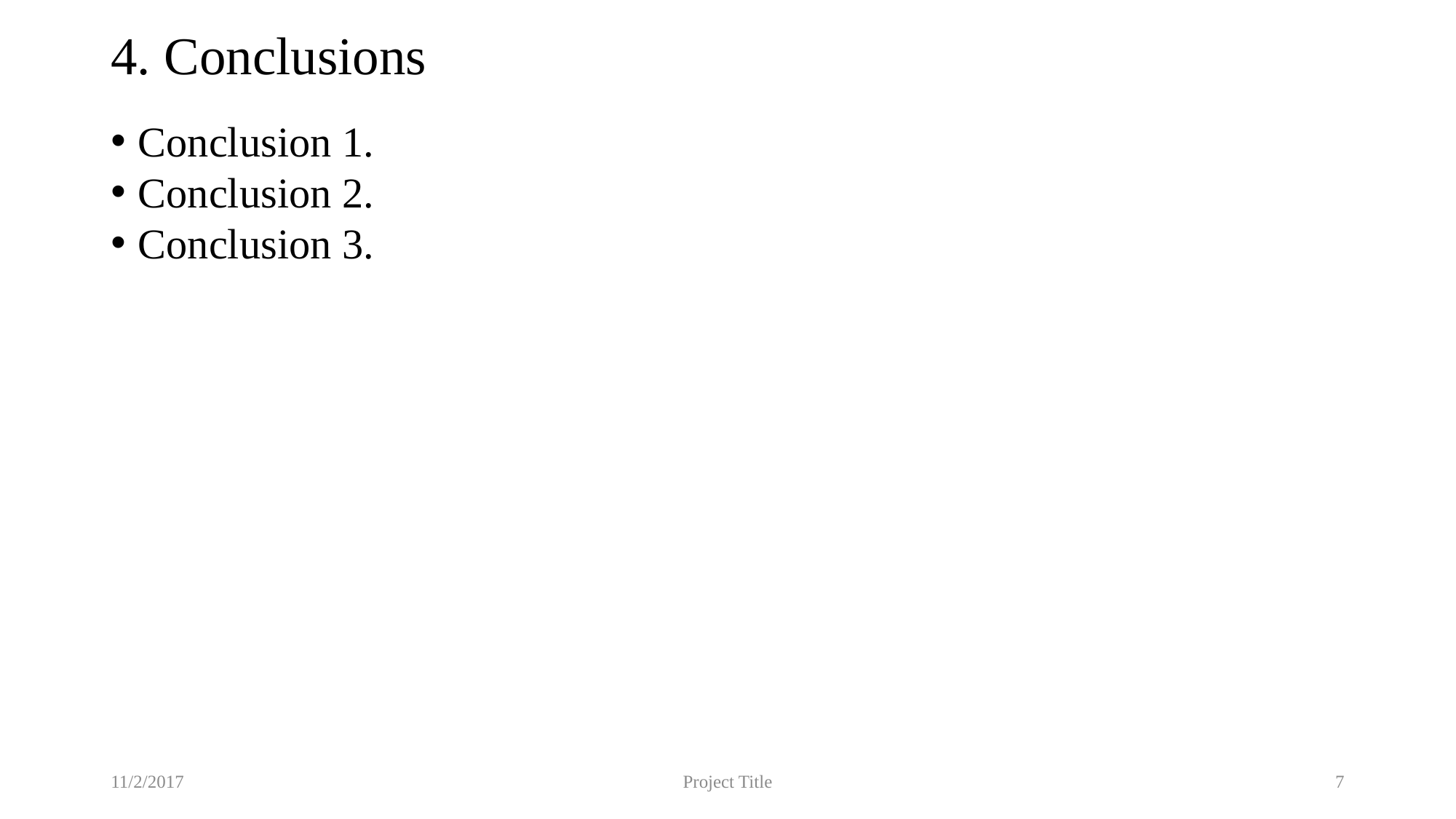

# 4. Conclusions
Conclusion 1.
Conclusion 2.
Conclusion 3.
11/2/2017
Project Title
7